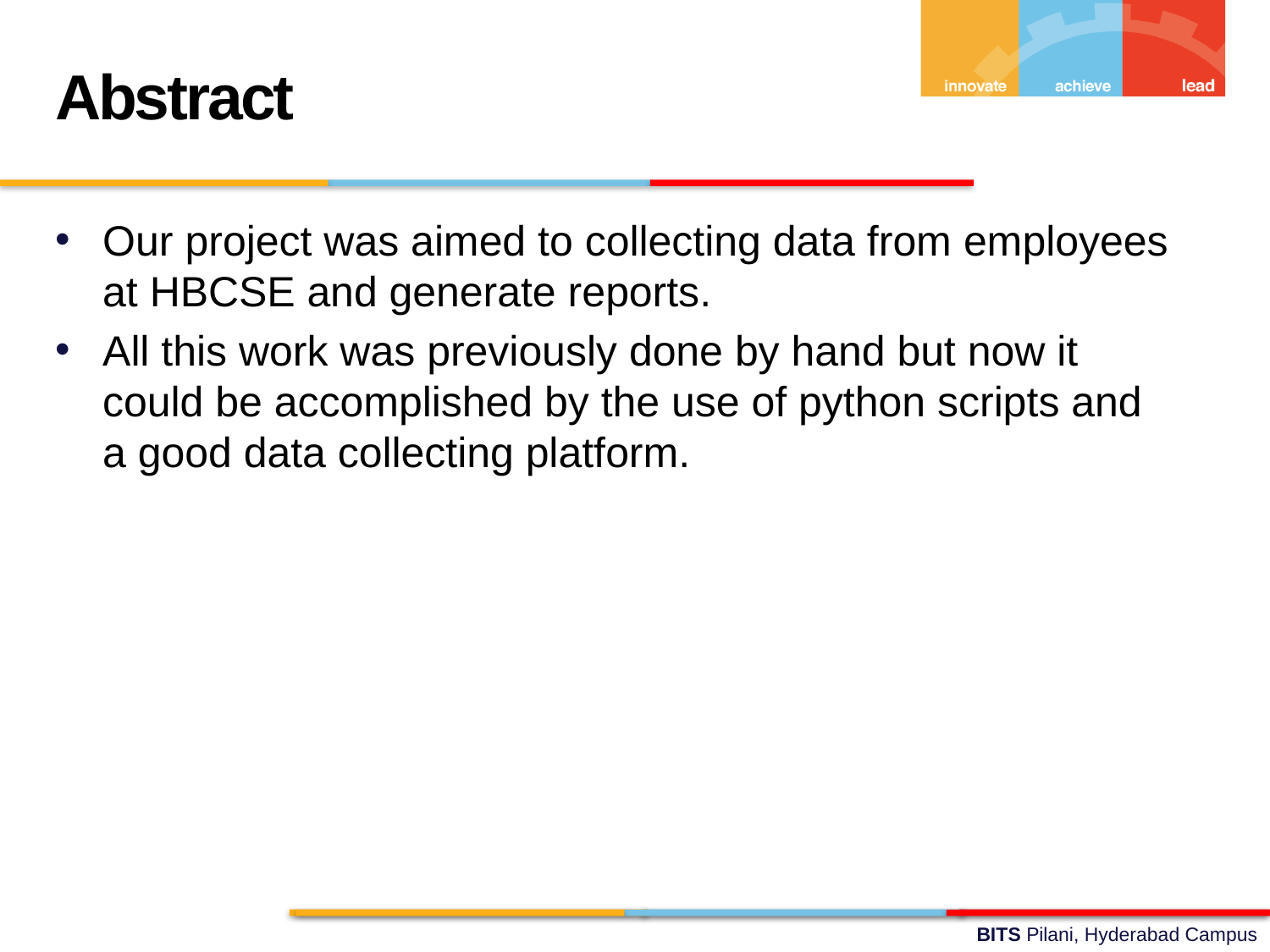

Abstract
Our project was aimed to collecting data from employees at HBCSE and generate reports.
All this work was previously done by hand but now it could be accomplished by the use of python scripts and a good data collecting platform.